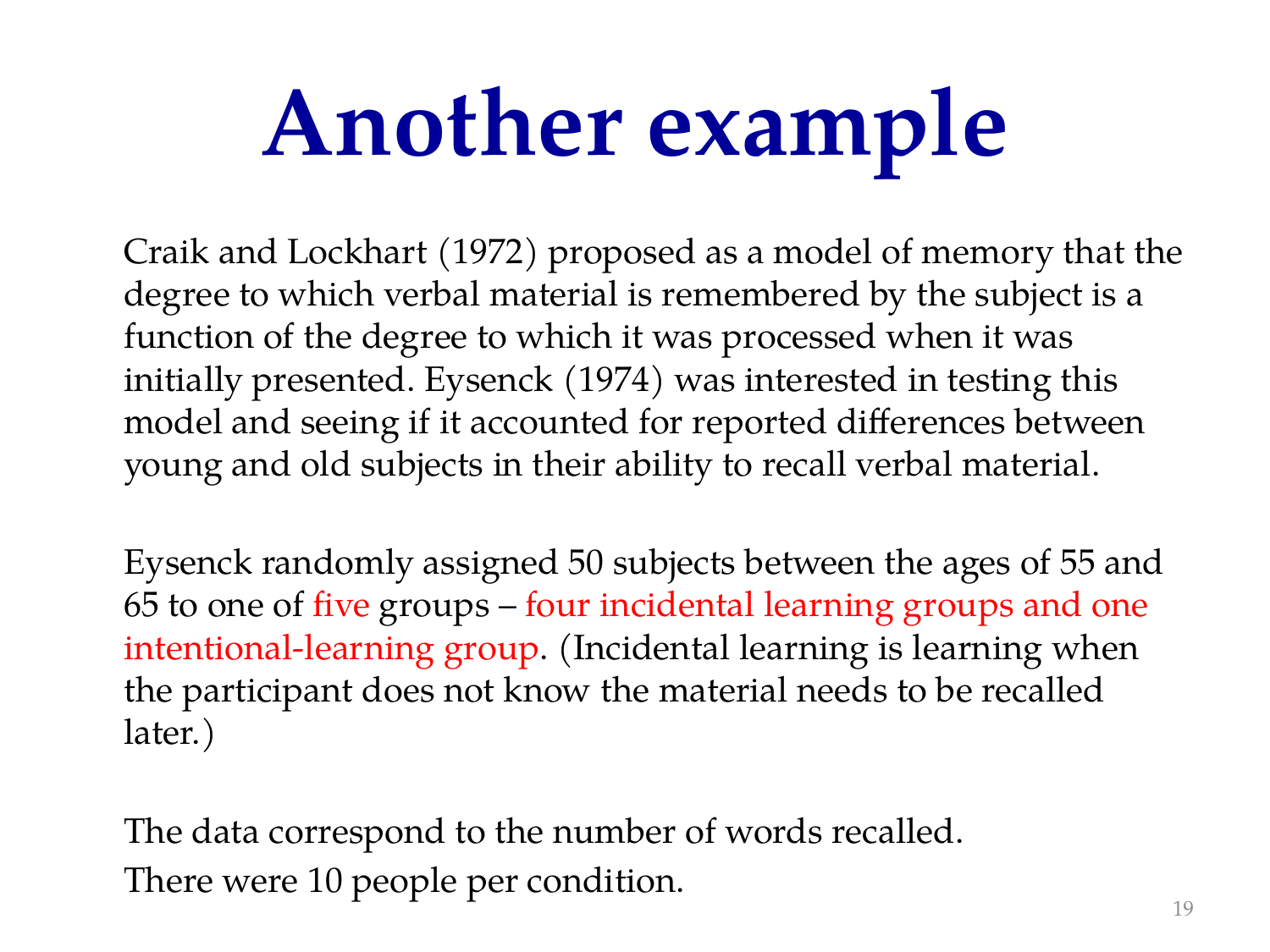

# Another example
	Craik and Lockhart (1972) proposed as a model of memory that the degree to which verbal material is remembered by the subject is a function of the degree to which it was processed when it was initially presented. Eysenck (1974) was interested in testing this model and seeing if it accounted for reported differences between young and old subjects in their ability to recall verbal material.

	Eysenck randomly assigned 50 subjects between the ages of 55 and 65 to one of five groups – four incidental learning groups and one intentional-learning group. (Incidental learning is learning when the participant does not know the material needs to be recalled later.)

	The data correspond to the number of words recalled.
	There were 10 people per condition.
19